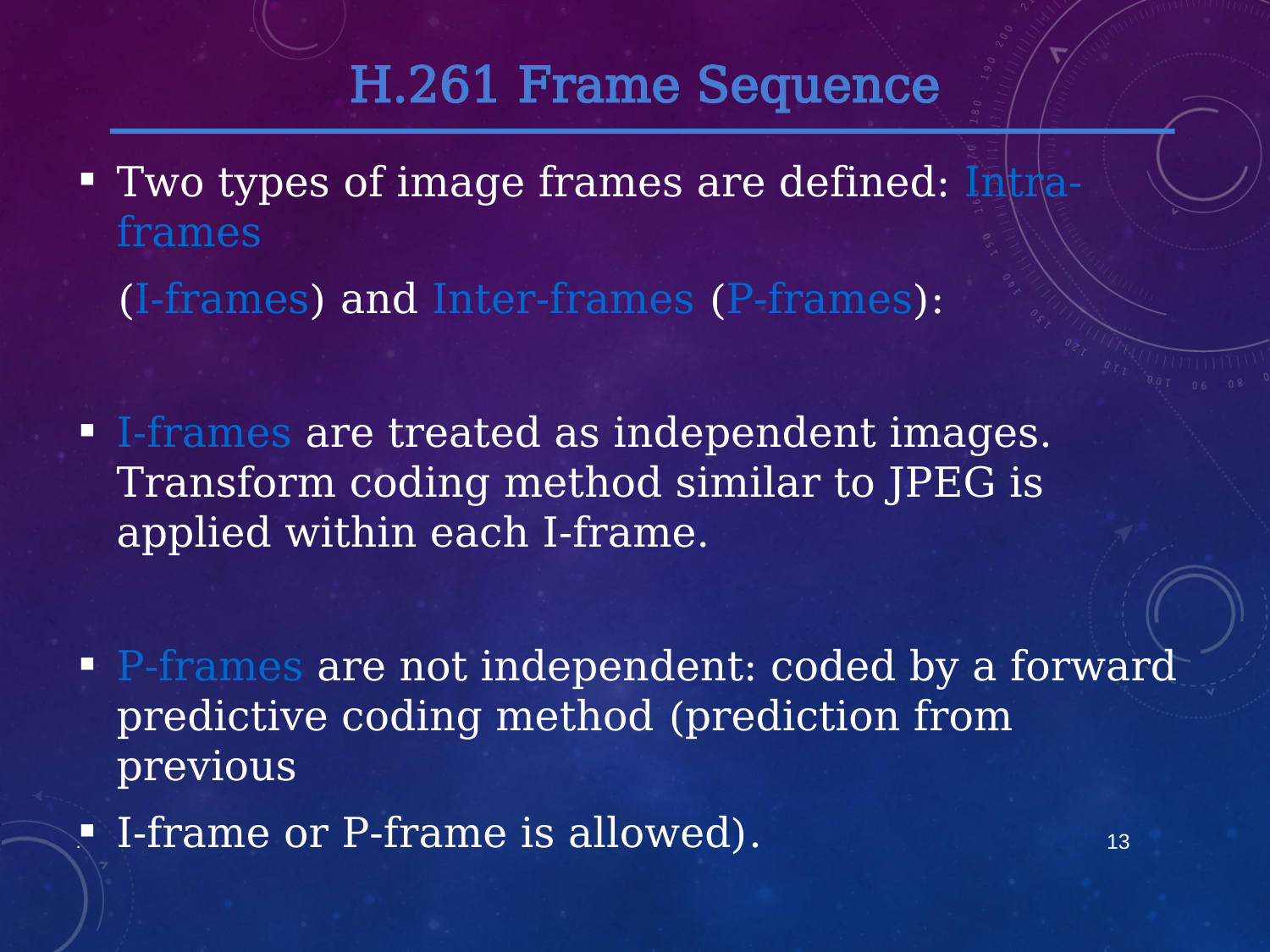

H.261 Frame Sequence

Two types of image frames are defined: Intra-frames
	(I-frames) and Inter-frames (P-frames):

I-frames are treated as independent images. Transform coding method similar to JPEG is applied within each I-frame.

P-frames are not independent: coded by a forward predictive coding method (prediction from previous
	I-frame or P-frame is allowed).
.

13